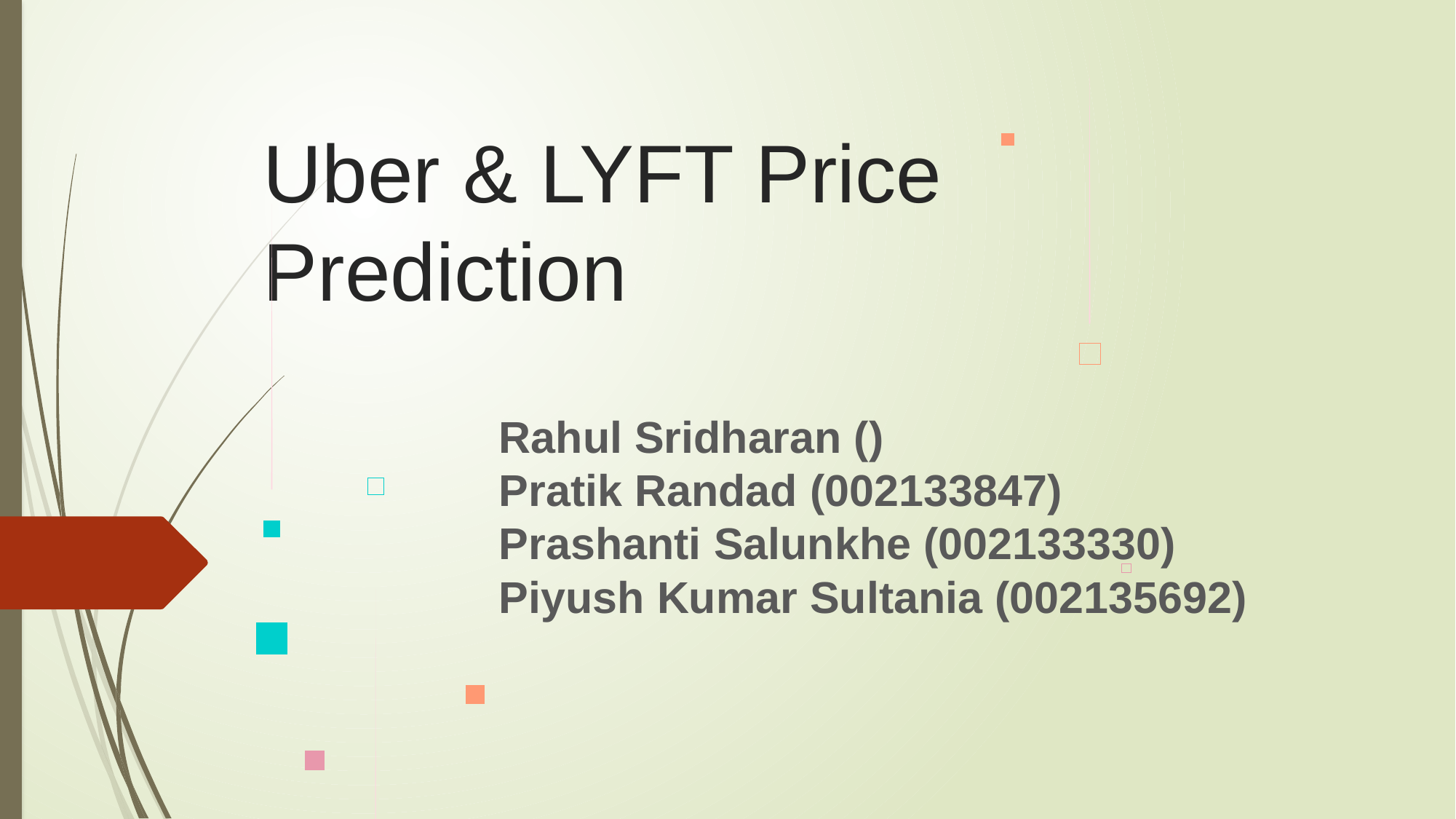

# Uber & LYFT Price Prediction
Rahul Sridharan ()
Pratik Randad (002133847)
Prashanti Salunkhe (002133330)
Piyush Kumar Sultania (002135692)